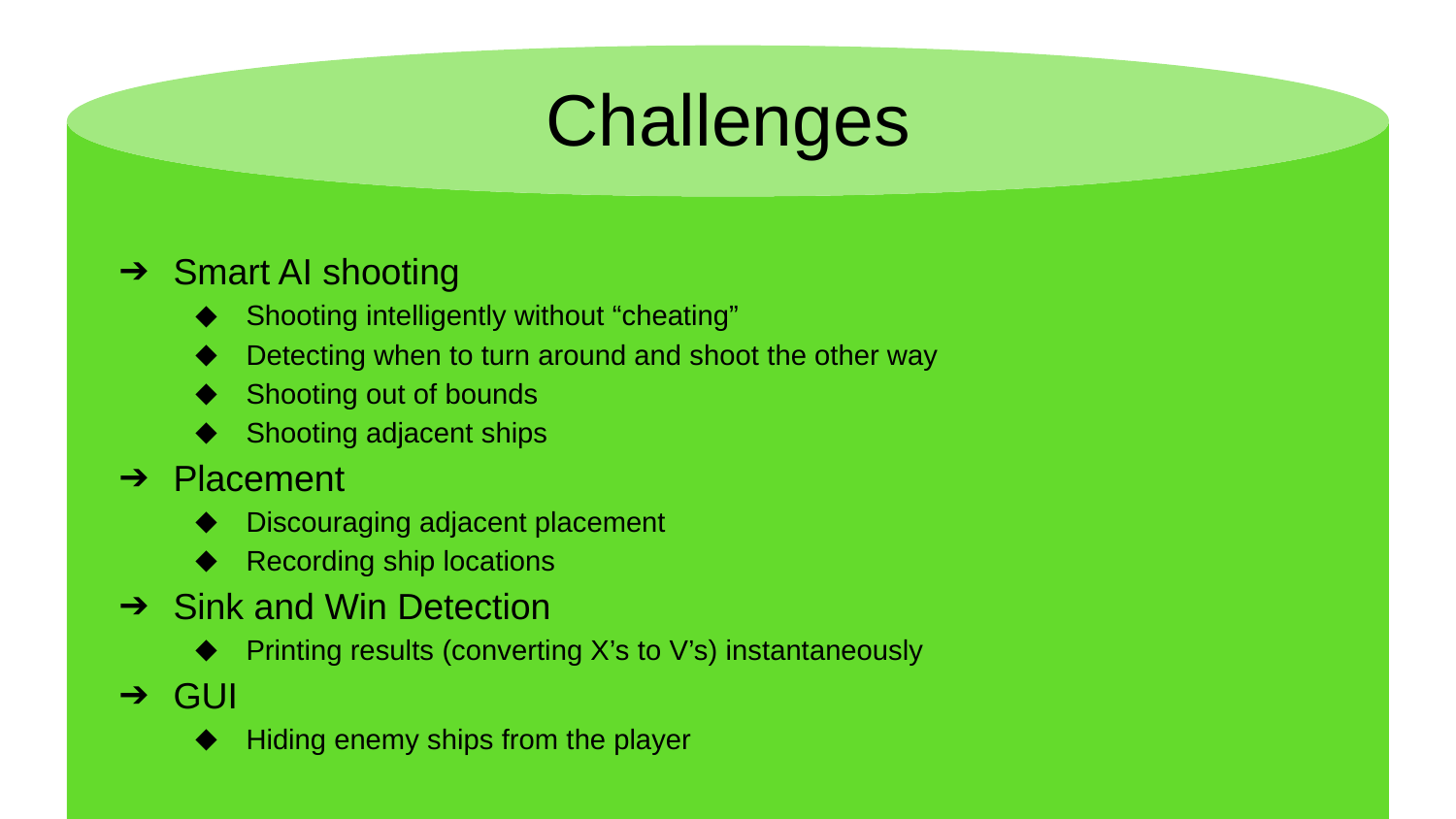

# Challenges
Smart AI shooting
Shooting intelligently without “cheating”
Detecting when to turn around and shoot the other way
Shooting out of bounds
Shooting adjacent ships
Placement
Discouraging adjacent placement
Recording ship locations
Sink and Win Detection
Printing results (converting X’s to V’s) instantaneously
GUI
Hiding enemy ships from the player